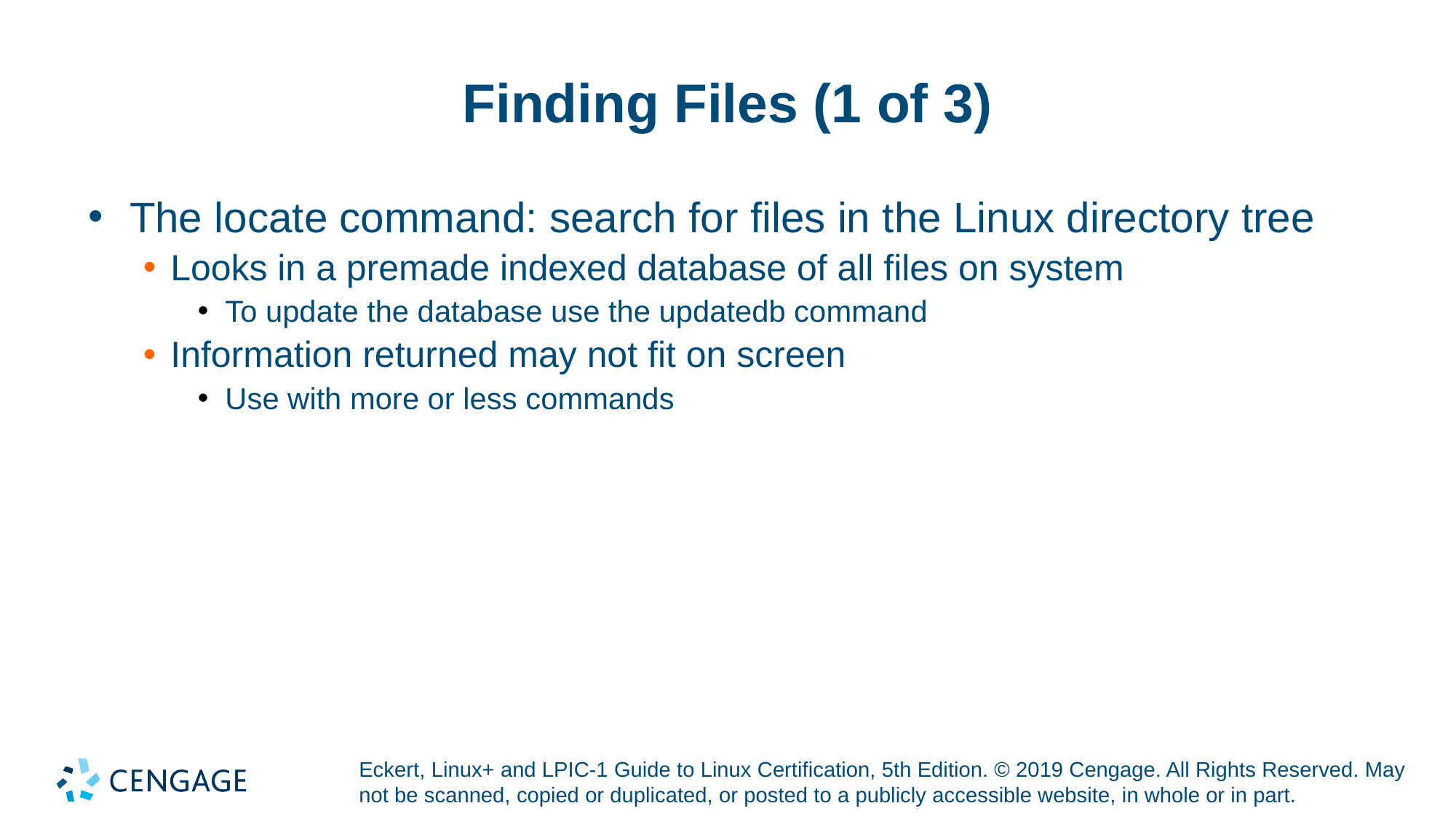

# Finding Files (1 of 3)
The locate command: search for files in the Linux directory tree
Looks in a premade indexed database of all files on system
To update the database use the updatedb command
Information returned may not fit on screen
Use with more or less commands